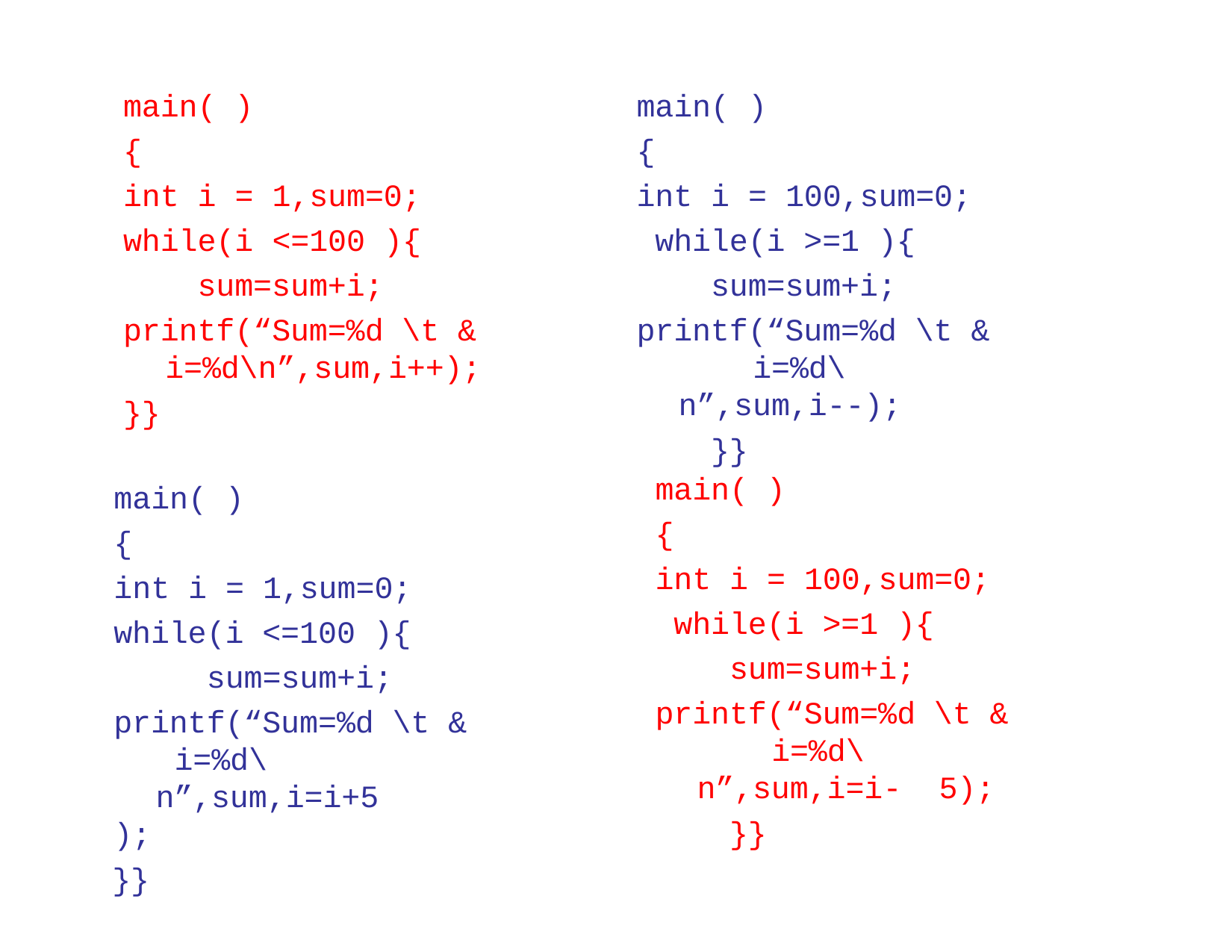

main( )
{
int i = 1,sum=0;
<=100 ){
main( )
{
int i = 100,sum=0;  while(i >=1 ){
sum=sum+i;  printf(“Sum=%d \t &
i=%d\n”,sum,i--);
}}
while(i
sum=sum+i;  printf(“Sum=%d \t &
i=%d\n”,sum,i++);
}}
main( )
{
int i = 100,sum=0;  while(i >=1 ){
sum=sum+i;  printf(“Sum=%d \t &
i=%d\n”,sum,i=i-  5);
}}
main( )
{
int i = 1,sum=0;
while(i <=100 ){  sum=sum+i;
printf(“Sum=%d \t &  i=%d\n”,sum,i=i+5
);
}}